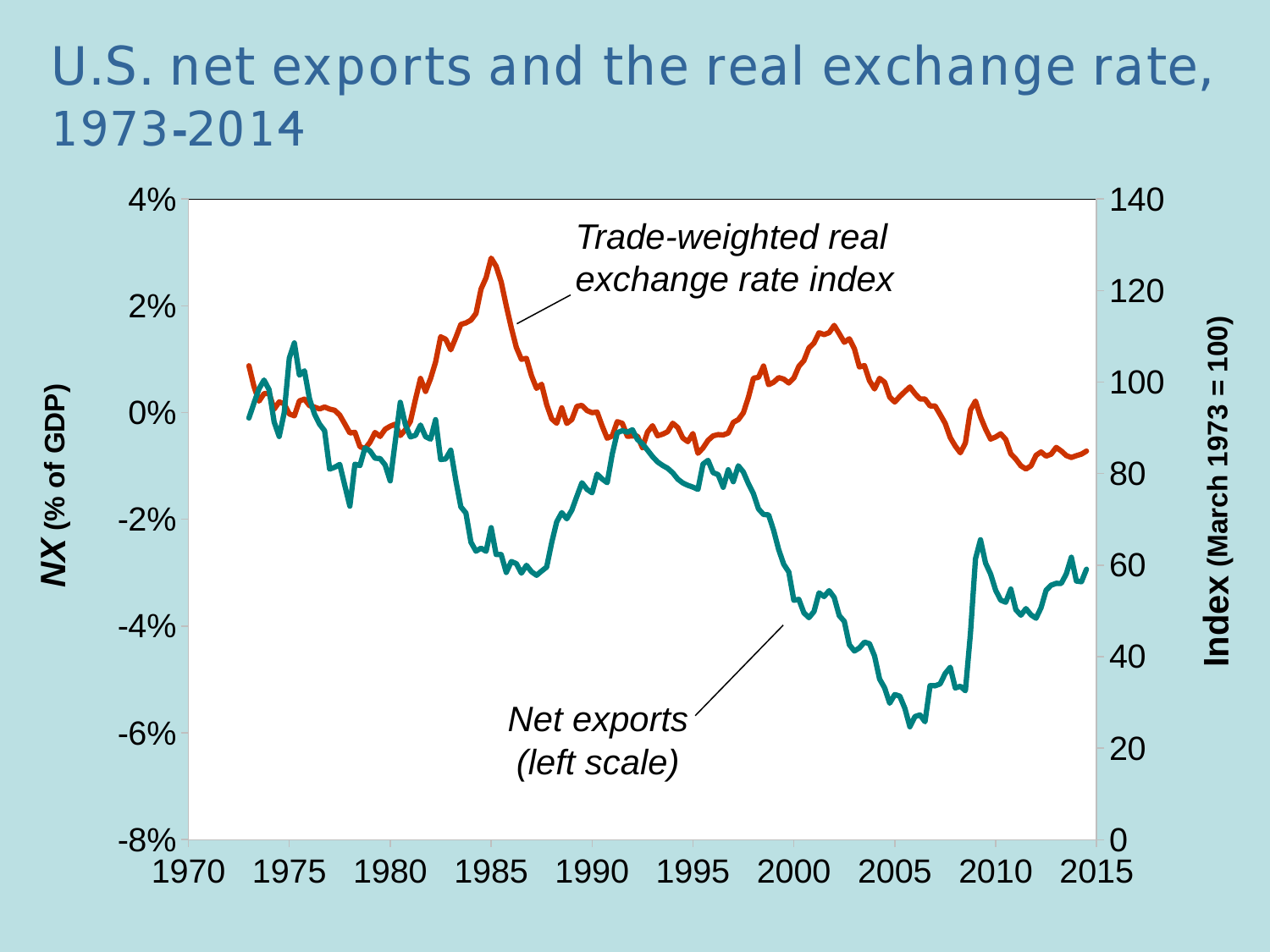

# U.S. net exports and the real exchange rate, 1973-2014

### Chart

| Category | Var 1 (Next Exports) | Var 2 RTWDI |
|---|---|---|
Trade-weighted real exchange rate index

 (March 1973 = 100)
 (% of GDP)
NX
Index

Net exports
(left scale)